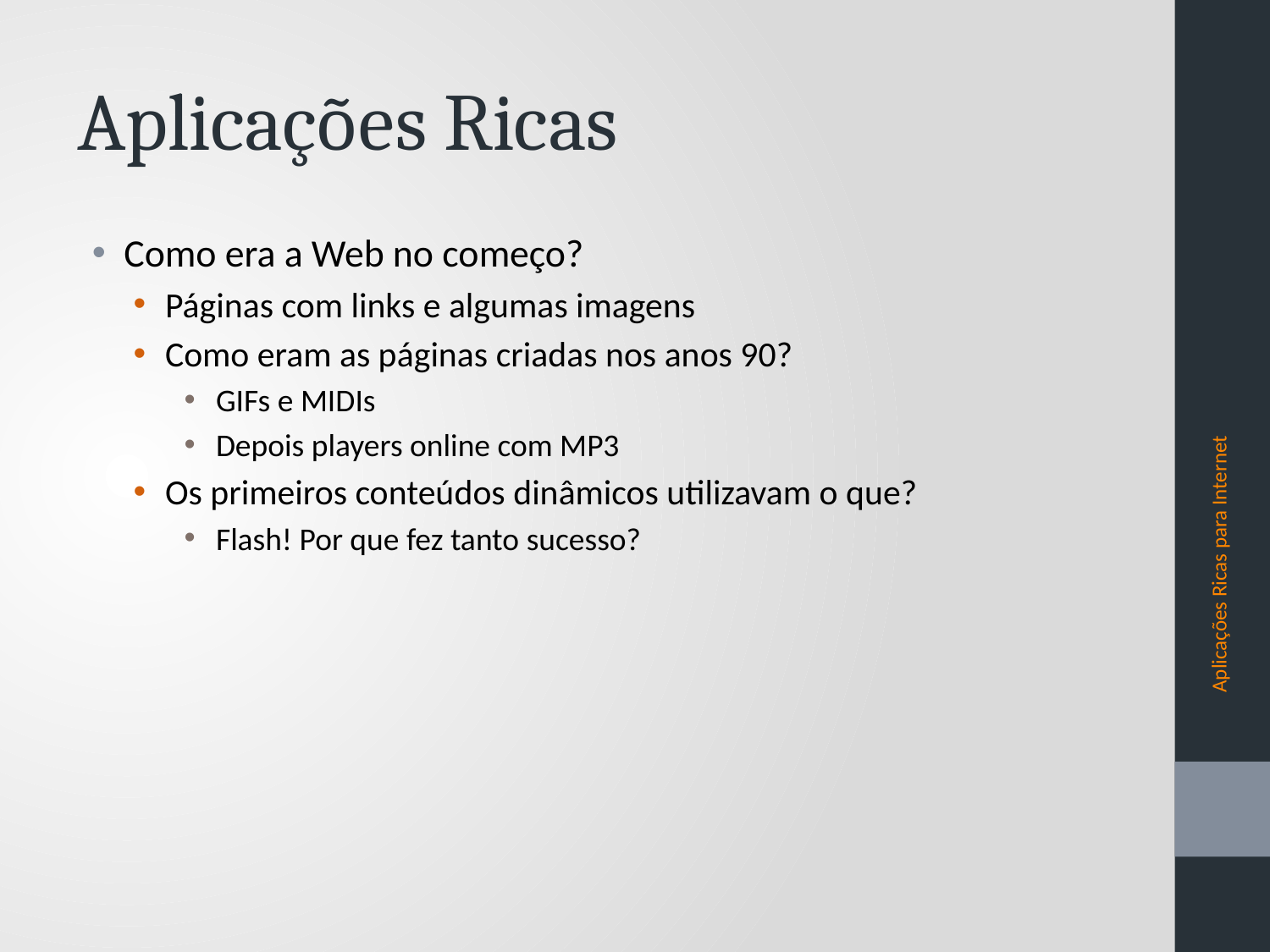

# Aplicações Ricas
Como era a Web no começo?
Páginas com links e algumas imagens
Como eram as páginas criadas nos anos 90?
GIFs e MIDIs
Depois players online com MP3
Os primeiros conteúdos dinâmicos utilizavam o que?
Flash! Por que fez tanto sucesso?
Aplicações Ricas para Internet